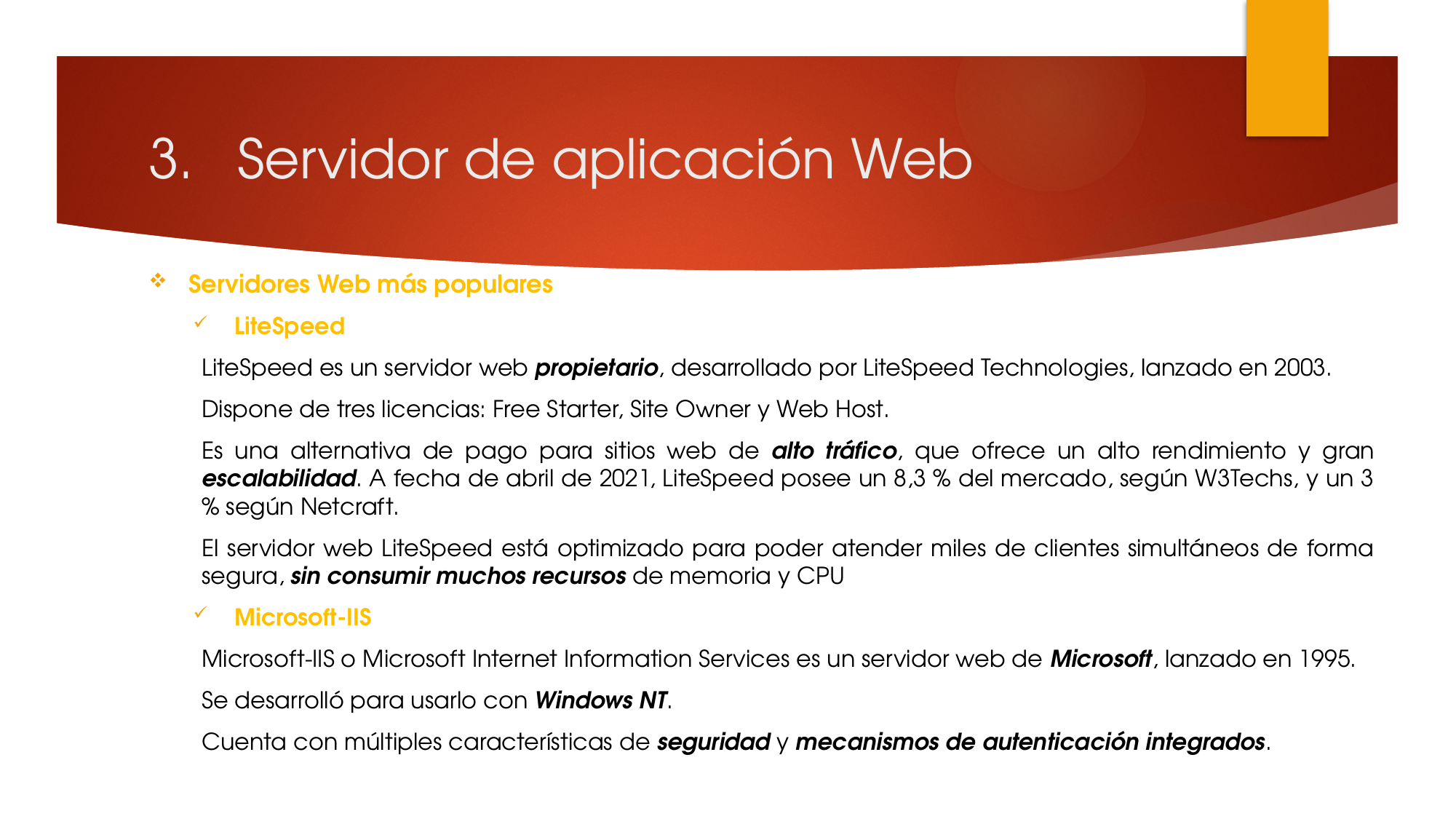

# Servidor de aplicación Web
Servidores Web más populares
LiteSpeed
LiteSpeed es un servidor web propietario, desarrollado por LiteSpeed Technologies, lanzado en 2003.
Dispone de tres licencias: Free Starter, Site Owner y Web Host.
Es una alternativa de pago para sitios web de alto tráfico, que ofrece un alto rendimiento y gran escalabilidad. A fecha de abril de 2021, LiteSpeed posee un 8,3 % del mercado, según W3Techs, y un 3 % según Netcraft.
El servidor web LiteSpeed está optimizado para poder atender miles de clientes simultáneos de forma segura, sin consumir muchos recursos de memoria y CPU
Microsoft-IIS
Microsoft-IIS o Microsoft Internet Information Services es un servidor web de Microsoft, lanzado en 1995.
Se desarrolló para usarlo con Windows NT.
Cuenta con múltiples características de seguridad y mecanismos de autenticación integrados.